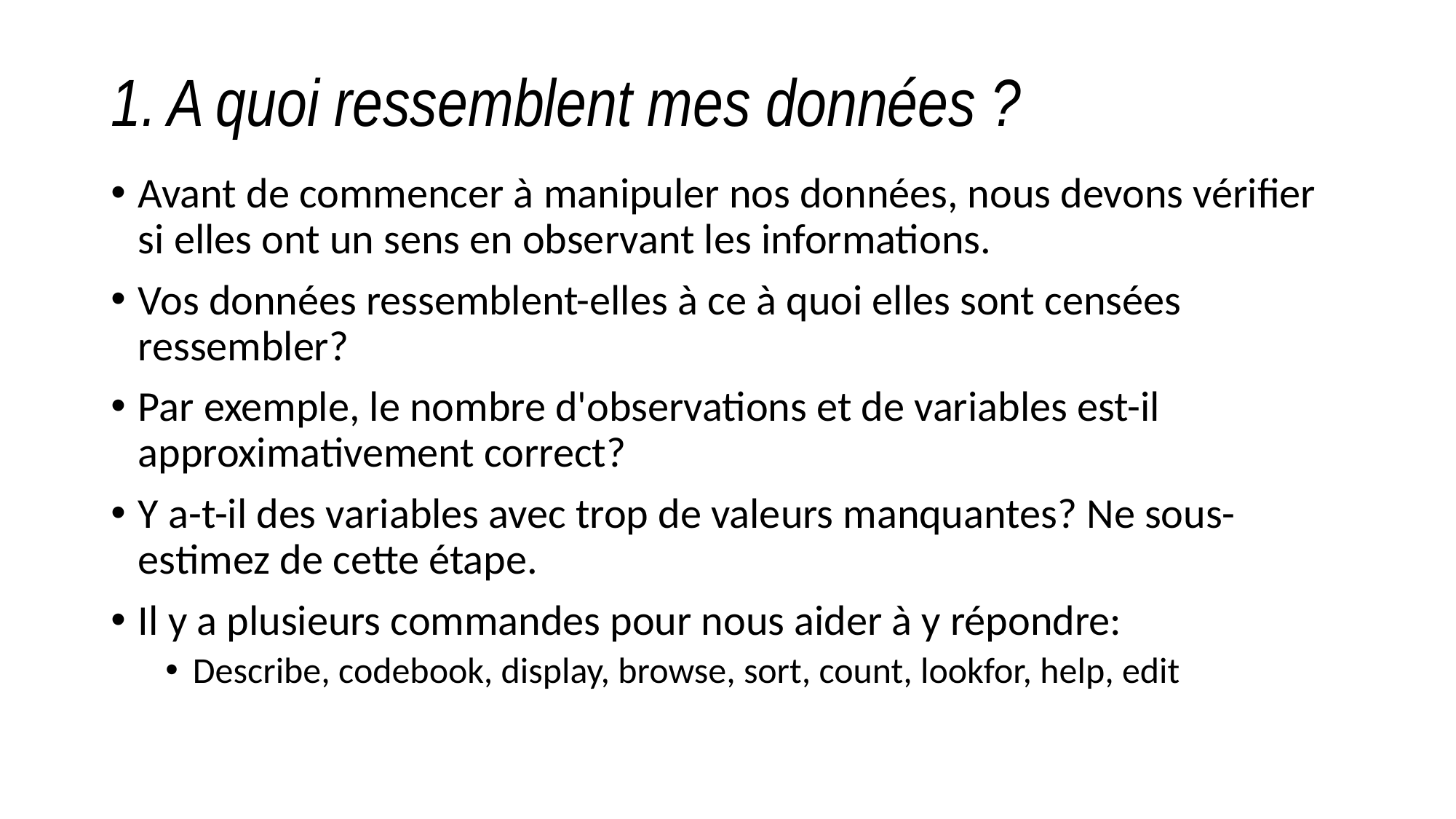

# 1. A quoi ressemblent mes données ?
Avant de commencer à manipuler nos données, nous devons vérifier si elles ont un sens en observant les informations.
Vos données ressemblent-elles à ce à quoi elles sont censées ressembler?
Par exemple, le nombre d'observations et de variables est-il approximativement correct?
Y a-t-il des variables avec trop de valeurs manquantes? Ne sous-estimez de cette étape.
Il y a plusieurs commandes pour nous aider à y répondre:
Describe, codebook, display, browse, sort, count, lookfor, help, edit